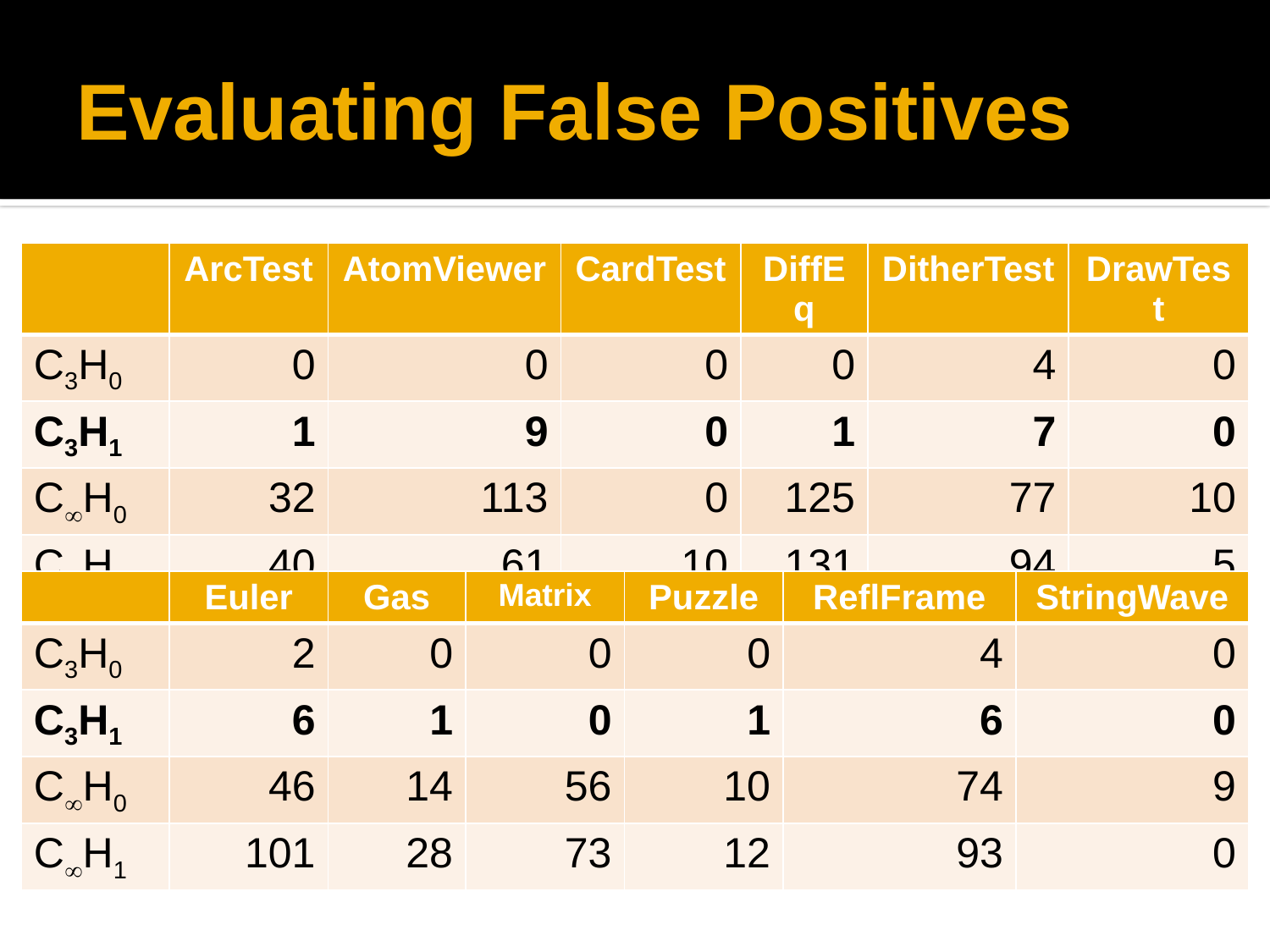

# Evaluating False Positives
|  | ArcTest | AtomViewer | CardTest | DiffEq | DitherTest | DrawTest |
| --- | --- | --- | --- | --- | --- | --- |
| C3H0 | 0 | 0 | 0 | 0 | 4 | 0 |
| C3H1 | 1 | 9 | 0 | 1 | 7 | 0 |
| C∞H0 | 32 | 113 | 0 | 125 | 77 | 10 |
| C∞H1 | 40 | 61 | 10 | 131 | 94 | 5 |
|  | Euler | Gas | Matrix | Puzzle | ReflFrame | StringWave |
| --- | --- | --- | --- | --- | --- | --- |
| C3H0 | 2 | 0 | 0 | 0 | 4 | 0 |
| C3H1 | 6 | 1 | 0 | 1 | 6 | 0 |
| C∞H0 | 46 | 14 | 56 | 10 | 74 | 9 |
| C∞H1 | 101 | 28 | 73 | 12 | 93 | 0 |